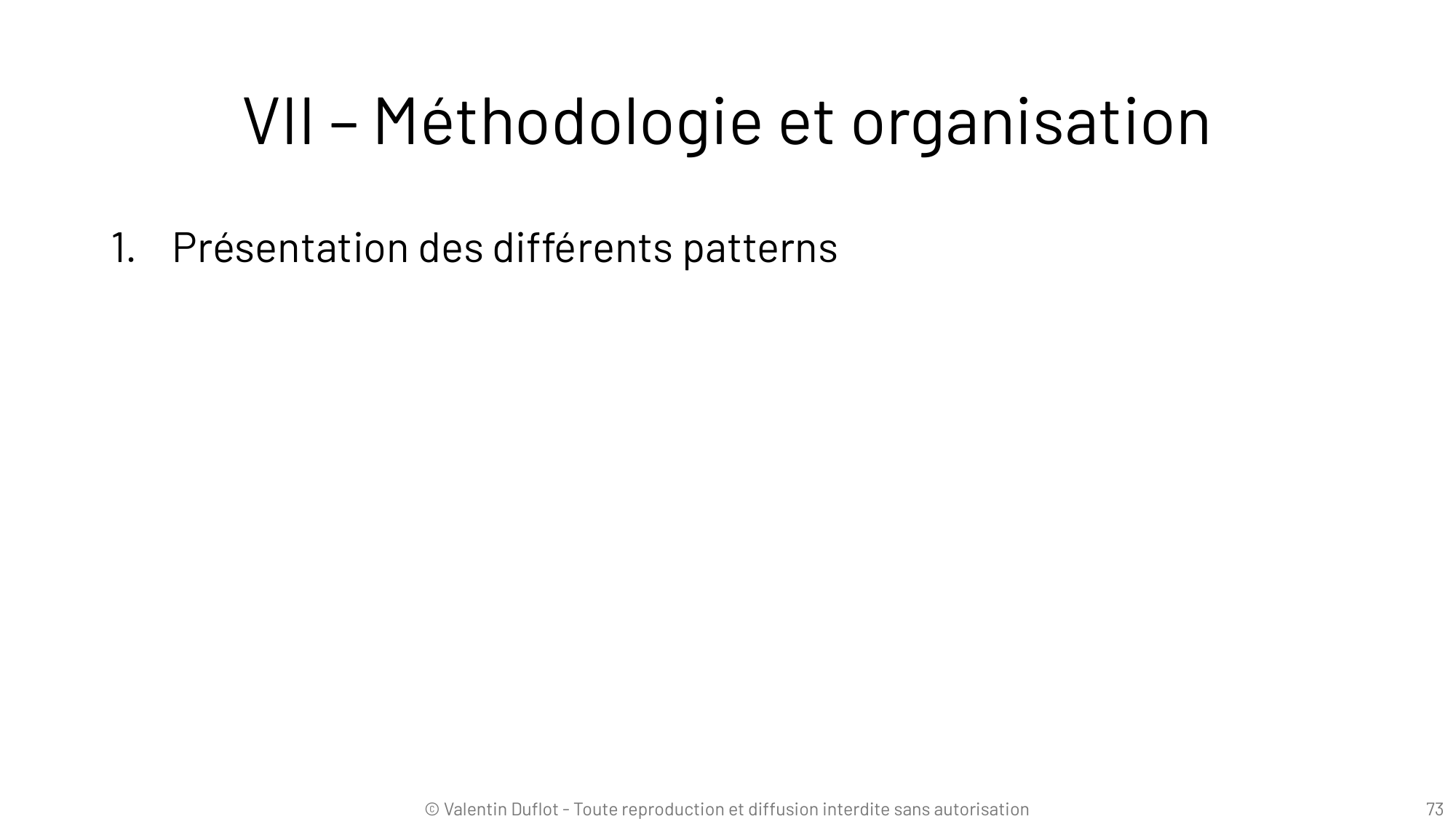

# VII – Méthodologie et organisation
Présentation des différents patterns
73
© Valentin Duflot - Toute reproduction et diffusion interdite sans autorisation